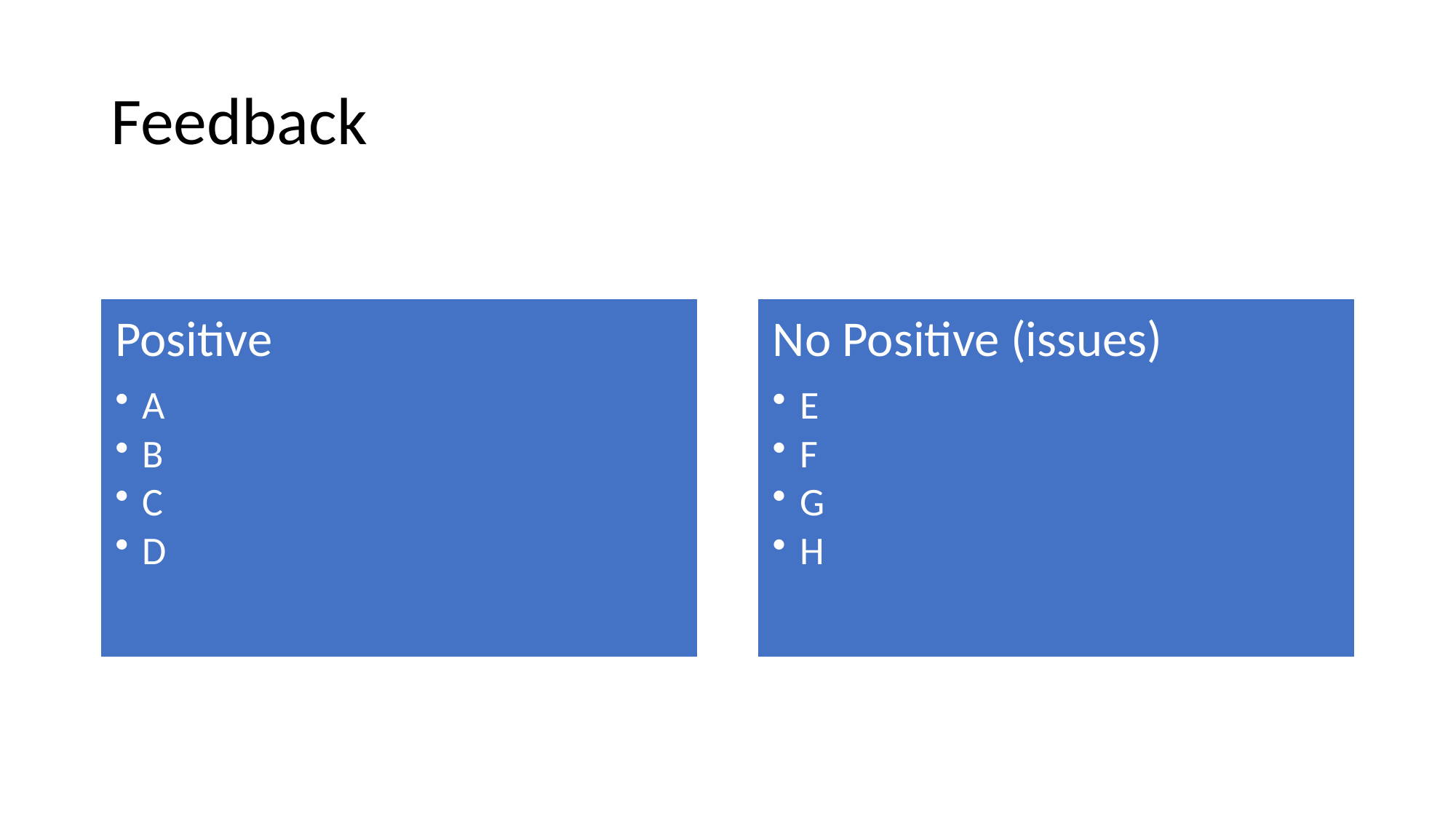

# Feedback
Positive
A
B
C
D

No Positive (issues)
E
F
G
H